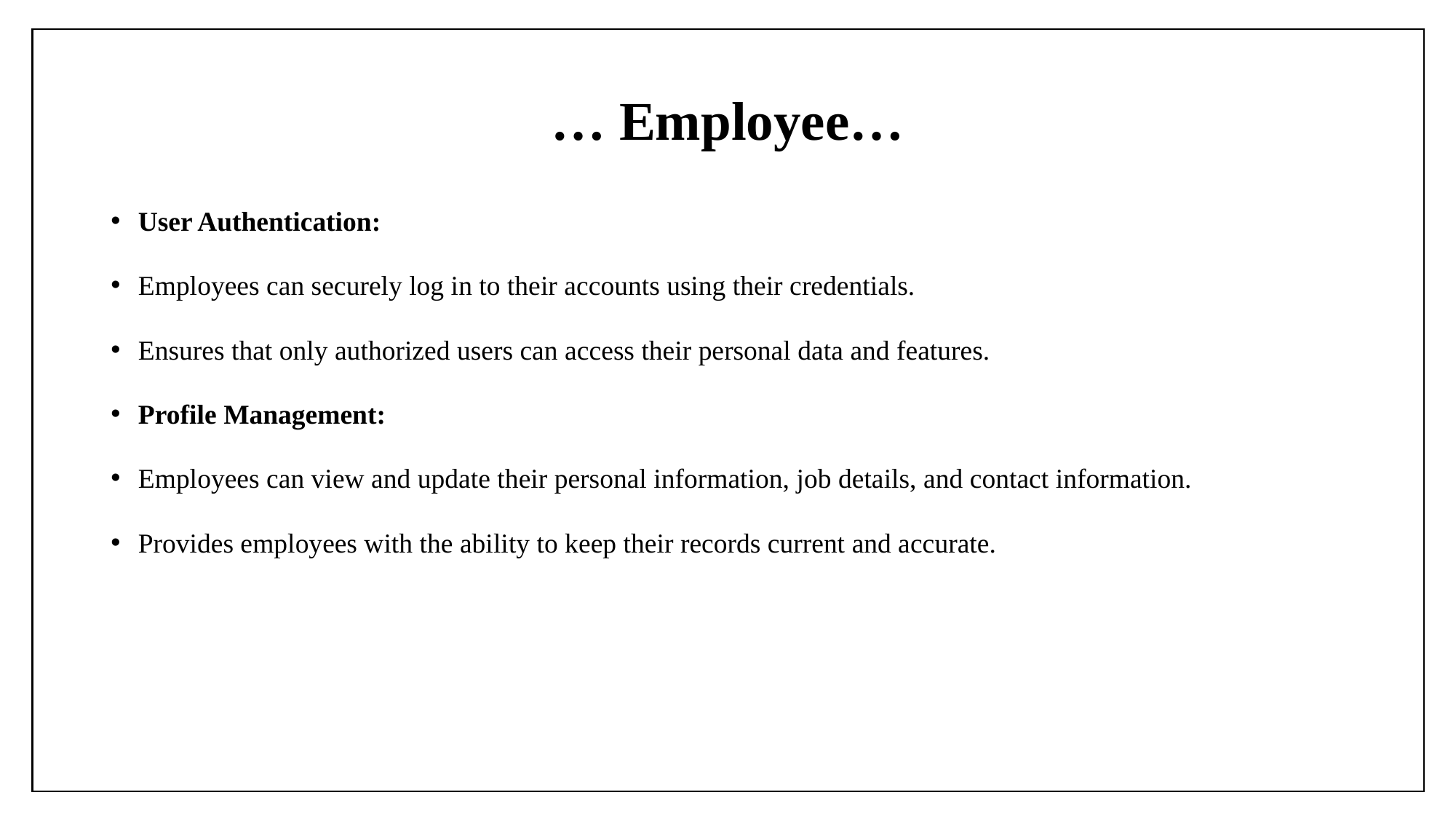

# … Employee…
User Authentication:
Employees can securely log in to their accounts using their credentials.
Ensures that only authorized users can access their personal data and features.
Profile Management:
Employees can view and update their personal information, job details, and contact information.
Provides employees with the ability to keep their records current and accurate.